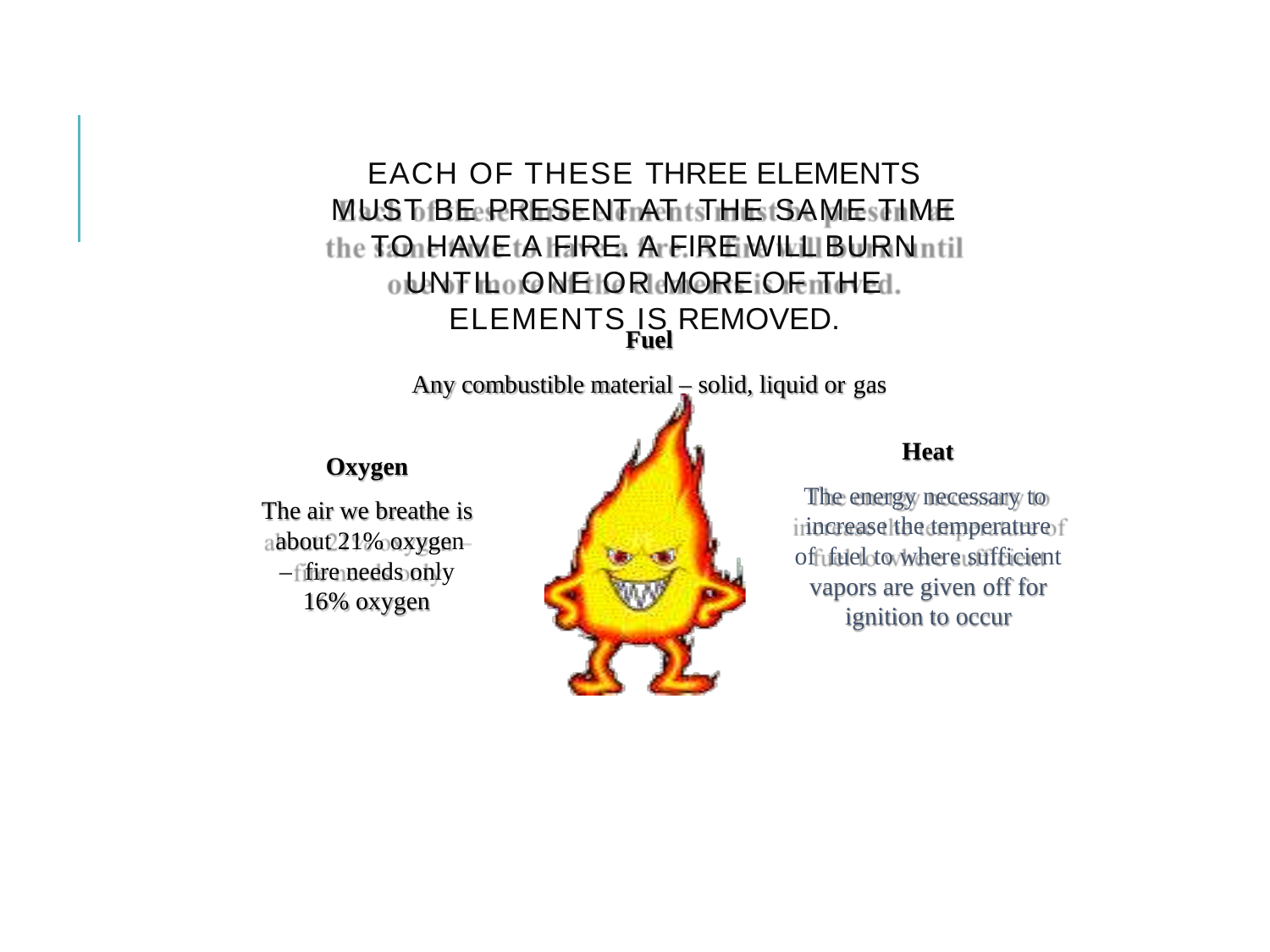

# Each of these three elements must be present at  the same time to have a fire. A fire will burn until  one or more of the elements is removed.

Fuel
Any combustible material – solid, liquid or gas

Heat
The energy necessary to  increase the temperature of  fuel to where sufficient  vapors are given off for  ignition to occur

Oxygen
The air we breathe is  about 21% oxygen –  fire needs only
16% oxygen